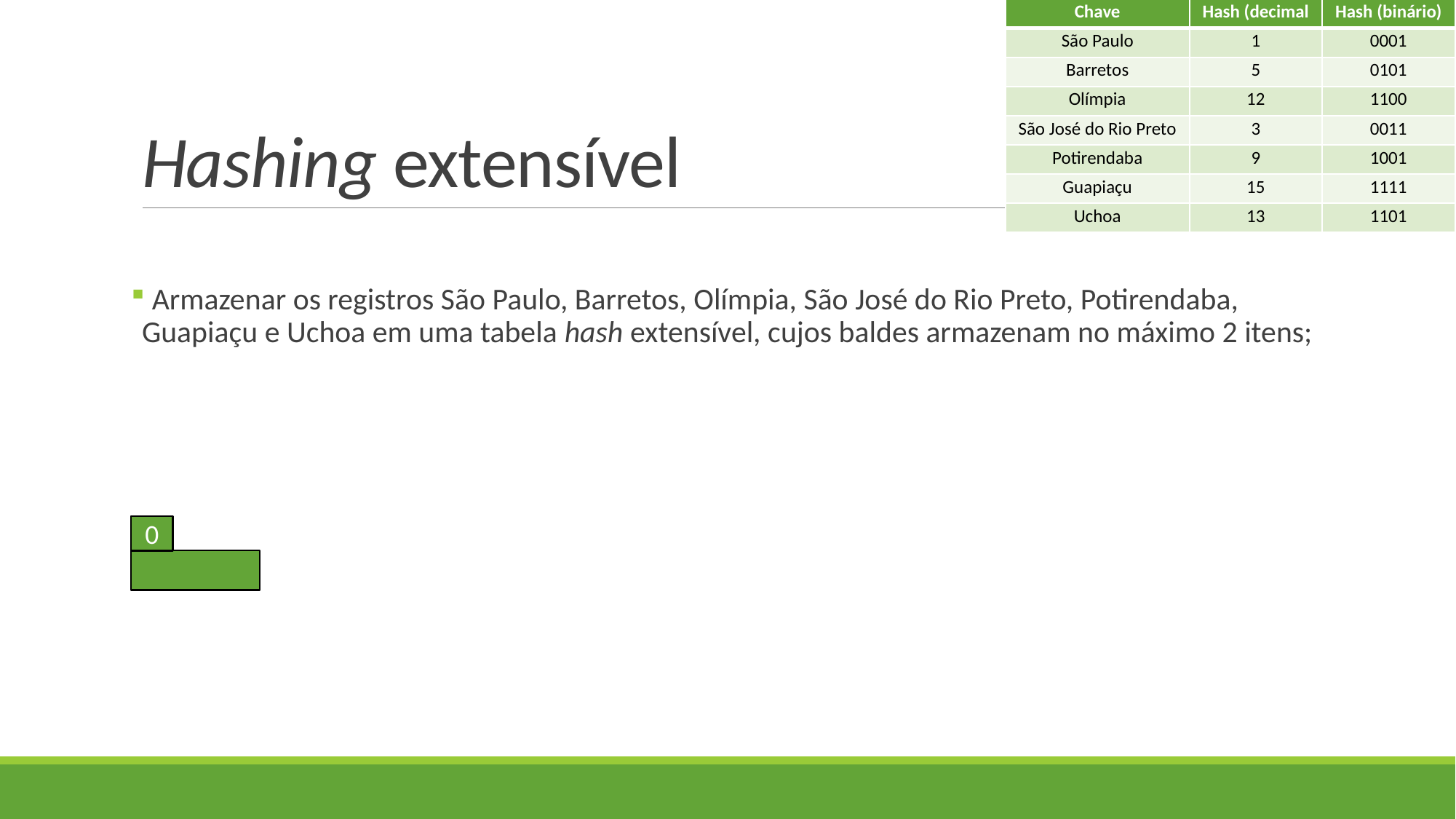

| Chave | Hash (decimal | Hash (binário) |
| --- | --- | --- |
| São Paulo | 1 | 0001 |
| Barretos | 5 | 0101 |
| Olímpia | 12 | 1100 |
| São José do Rio Preto | 3 | 0011 |
| Potirendaba | 9 | 1001 |
| Guapiaçu | 15 | 1111 |
| Uchoa | 13 | 1101 |
# Hashing extensível

 Armazenar os registros São Paulo, Barretos, Olímpia, São José do Rio Preto, Potirendaba, Guapiaçu e Uchoa em uma tabela hash extensível, cujos baldes armazenam no máximo 2 itens;
0